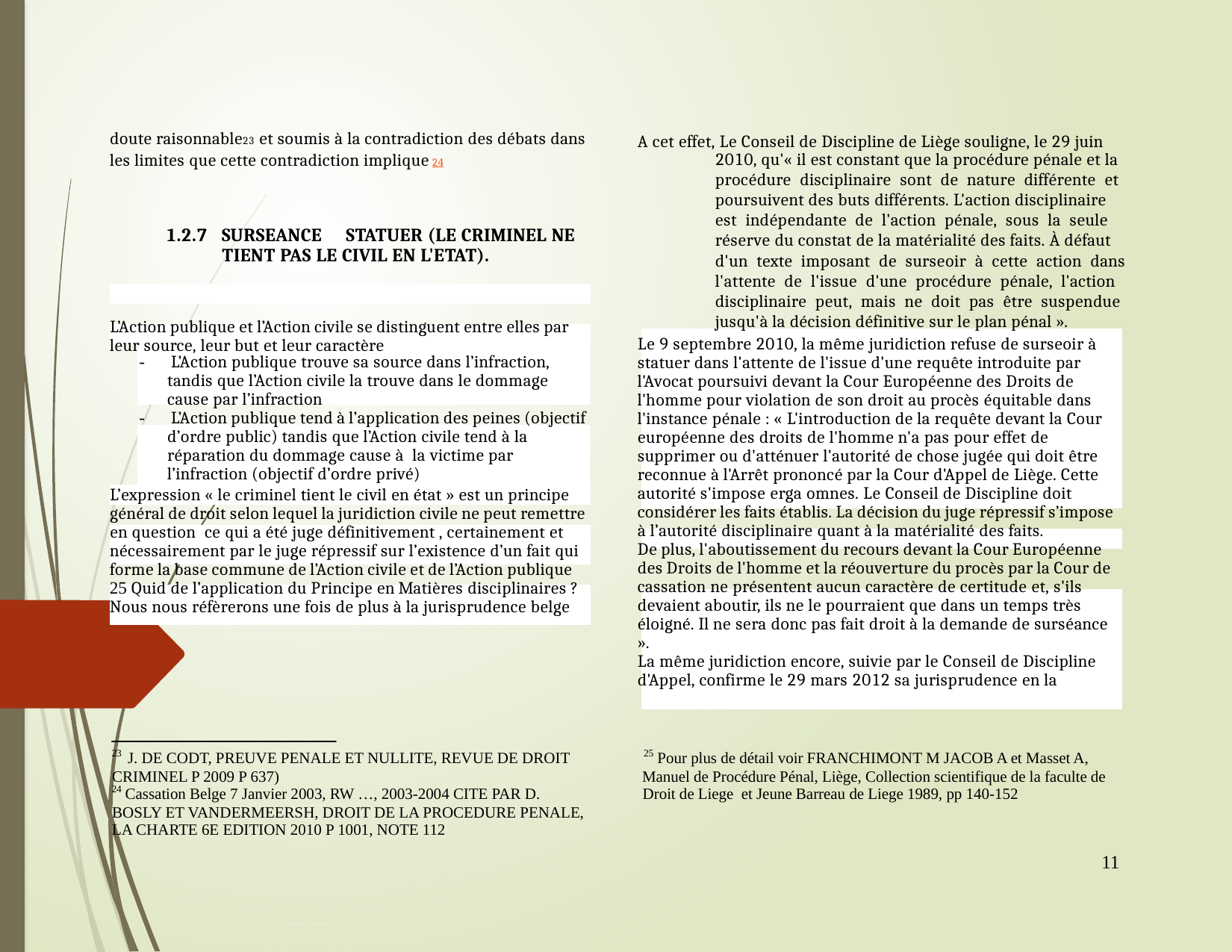

doute raisonnable23 et soumis à la contradiction des débats dans
les limites que cette contradiction implique 24

		1.2.7   SURSEANCE     STATUER (LE CRIMINEL NE
				TIENT PAS LE CIVIL EN L'ETAT).

L’Action publique et l’Action civile se distinguent entre elles par
leur source, leur but et leur caractère
	-      L’Action publique trouve sa source dans l’infraction,
			tandis que l’Action civile la trouve dans le dommage
			cause par l’infraction
	-      L’Action publique tend à l’application des peines (objectif
			d’ordre public) tandis que l’Action civile tend à la
			réparation du dommage cause à  la victime par
			l’infraction (objectif d’ordre privé)
L’expression « le criminel tient le civil en état » est un principe
général de droit selon lequel la juridiction civile ne peut remettre
en question  ce qui a été juge définitivement , certainement et
nécessairement par le juge répressif sur l’existence d’un fait qui
forme la base commune de l’Action civile et de l’Action publique
25 Quid de l’application du Principe en Matières disciplinaires ?
Nous nous réfèrerons une fois de plus à la jurisprudence belge
A cet effet, Le Conseil de Discipline de Liège souligne, le 29 juin
	2010, qu'« il est constant que la procédure pénale et la
	procédure  disciplinaire  sont  de  nature  différente  et
	poursuivent des buts différents. L'action disciplinaire
	est  indépendante  de  l'action  pénale,  sous  la  seule
	réserve du constat de la matérialité des faits. À défaut
	d'un  texte  imposant  de  surseoir  à  cette  action  dans
	l'attente  de  l'issue  d'une  procédure  pénale,  l'action
	disciplinaire  peut,  mais  ne  doit  pas  être  suspendue
	jusqu'à la décision définitive sur le plan pénal ».
Le 9 septembre 2010, la même juridiction refuse de surseoir à
statuer dans l'attente de l'issue d'une requête introduite par
l'Avocat poursuivi devant la Cour Européenne des Droits de
l'homme pour violation de son droit au procès équitable dans
l'instance pénale : « L'introduction de la requête devant la Cour
européenne des droits de l'homme n'a pas pour effet de
supprimer ou d'atténuer l'autorité de chose jugée qui doit être
reconnue à l'Arrêt prononcé par la Cour d'Appel de Liège. Cette
autorité s'impose erga omnes. Le Conseil de Discipline doit
considérer les faits établis. La décision du juge répressif s’impose
à l’autorité disciplinaire quant à la matérialité des faits.
De plus, l'aboutissement du recours devant la Cour Européenne
des Droits de l'homme et la réouverture du procès par la Cour de
cassation ne présentent aucun caractère de certitude et, s'ils
devaient aboutir, ils ne le pourraient que dans un temps très
éloigné. Il ne sera donc pas fait droit à la demande de surséance
».
La même juridiction encore, suivie par le Conseil de Discipline
d'Appel, confirme le 29 mars 2012 sa jurisprudence en la

23
25
J. DE CODT, PREUVE PENALE ET NULLITE, REVUE DE DROIT
Pour plus de détail voir FRANCHIMONT M JACOB A et Masset A,
CRIMINEL P 2009 P 637)
Manuel de Procédure Pénal, Liège, Collection scientifique de la faculte de
24
Cassation Belge 7 Janvier 2003, RW …, 2003-2004 CITE PAR D.
Droit de Liege  et Jeune Barreau de Liege 1989, pp 140-152
BOSLY ET VANDERMEERSH, DROIT DE LA PROCEDURE PENALE,
LA CHARTE 6E EDITION 2010 P 1001, NOTE 112
11